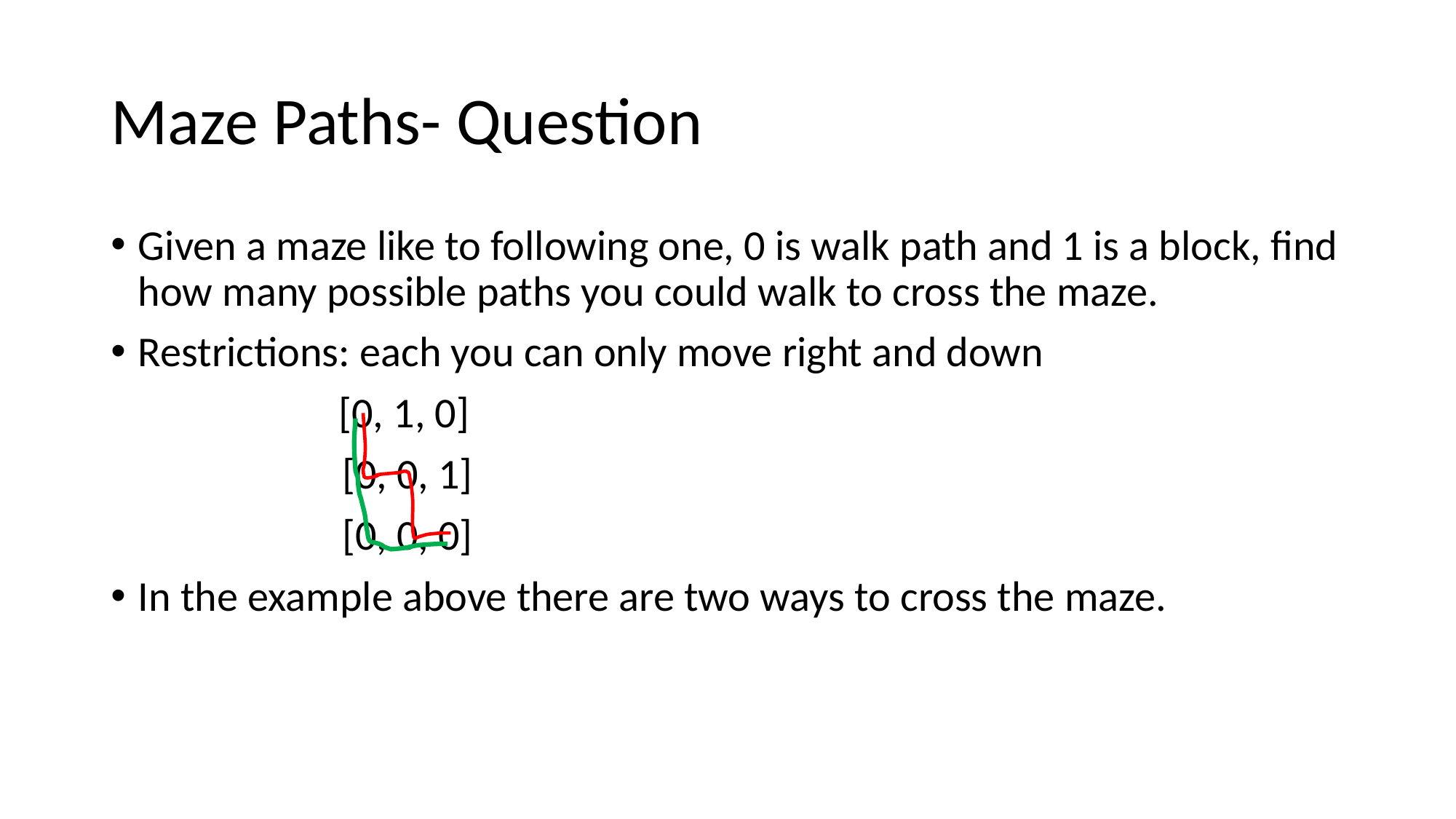

# Maze Paths- Question
Given a maze like to following one, 0 is walk path and 1 is a block, find how many possible paths you could walk to cross the maze.
Restrictions: each you can only move right and down
		 [0, 1, 0]
                        [0, 0, 1]
                        [0, 0, 0]
In the example above there are two ways to cross the maze.